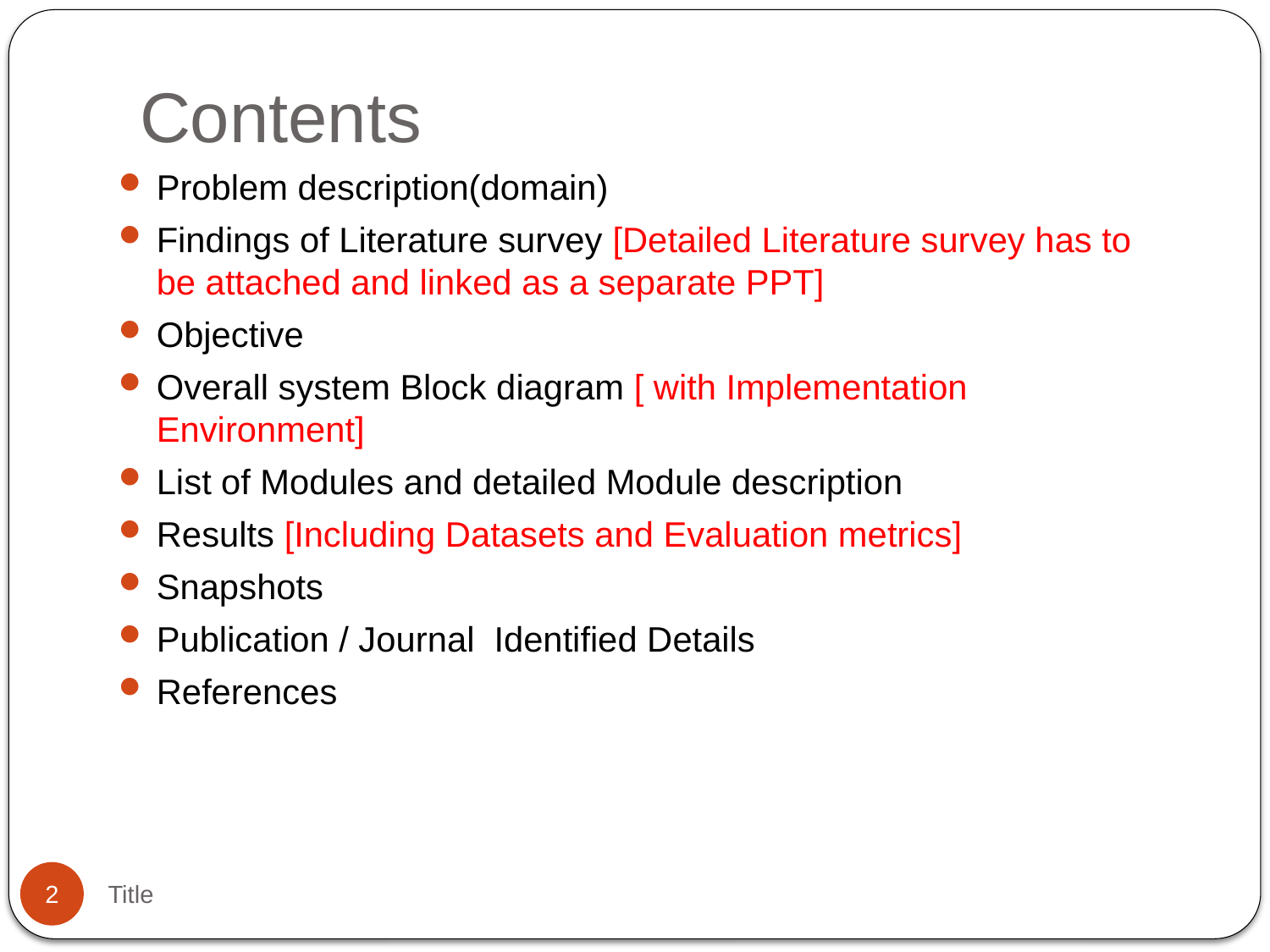

# Contents
Problem description(domain)
Findings of Literature survey [Detailed Literature survey has to be attached and linked as a separate PPT]
Objective
Overall system Block diagram [ with Implementation Environment]
List of Modules and detailed Module description
Results [Including Datasets and Evaluation metrics]
Snapshots
Publication / Journal  Identified Details
References
2
Title